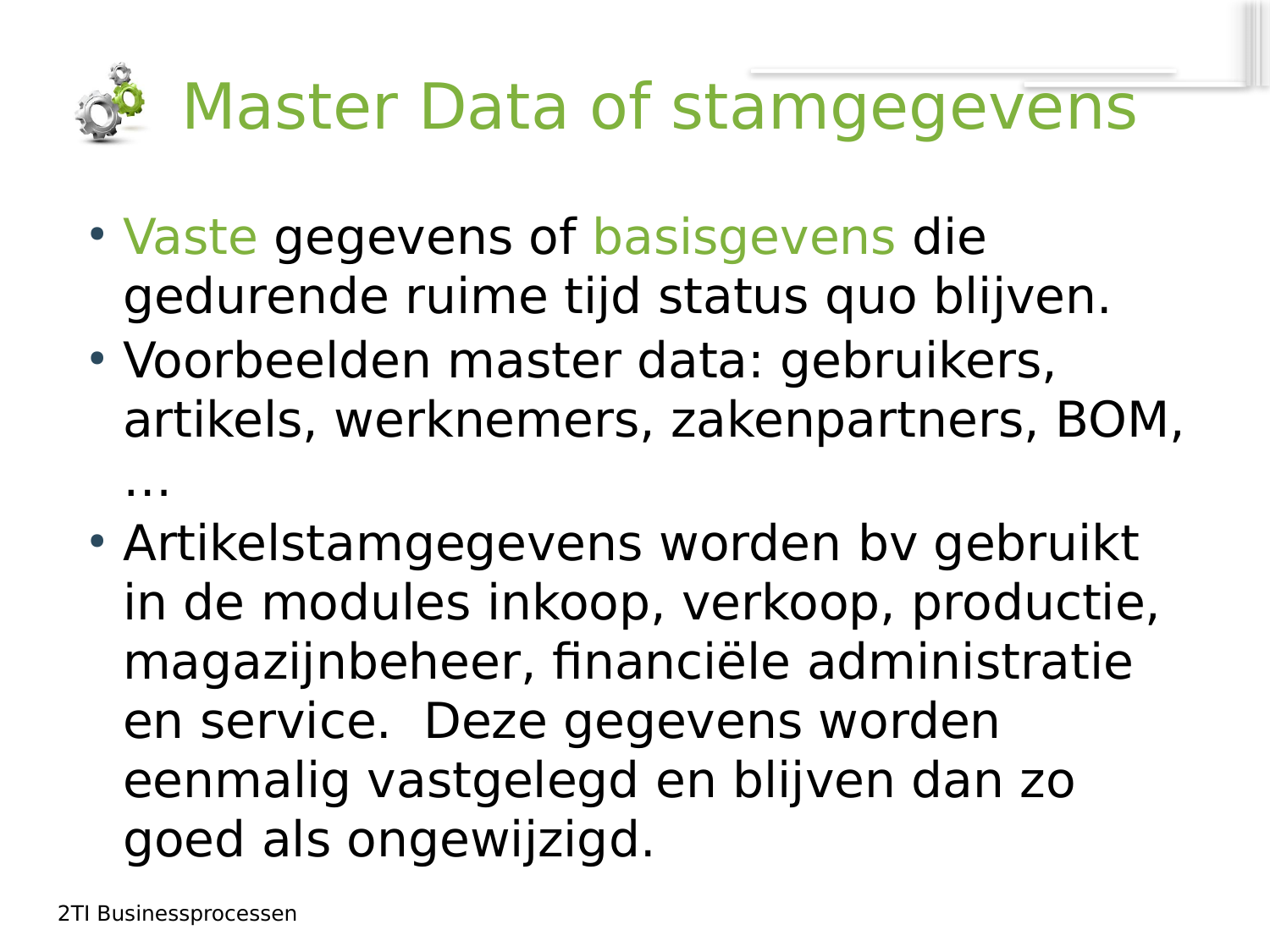

# Master Data of stamgegevens
Vaste gegevens of basisgevens die gedurende ruime tijd status quo blijven.
Voorbeelden master data: gebruikers, artikels, werknemers, zakenpartners, BOM, …
Artikelstamgegevens worden bv gebruikt in de modules inkoop, verkoop, productie, magazijnbeheer, financiële administratie en service.  Deze gegevens worden eenmalig vastgelegd en blijven dan zo goed als ongewijzigd.